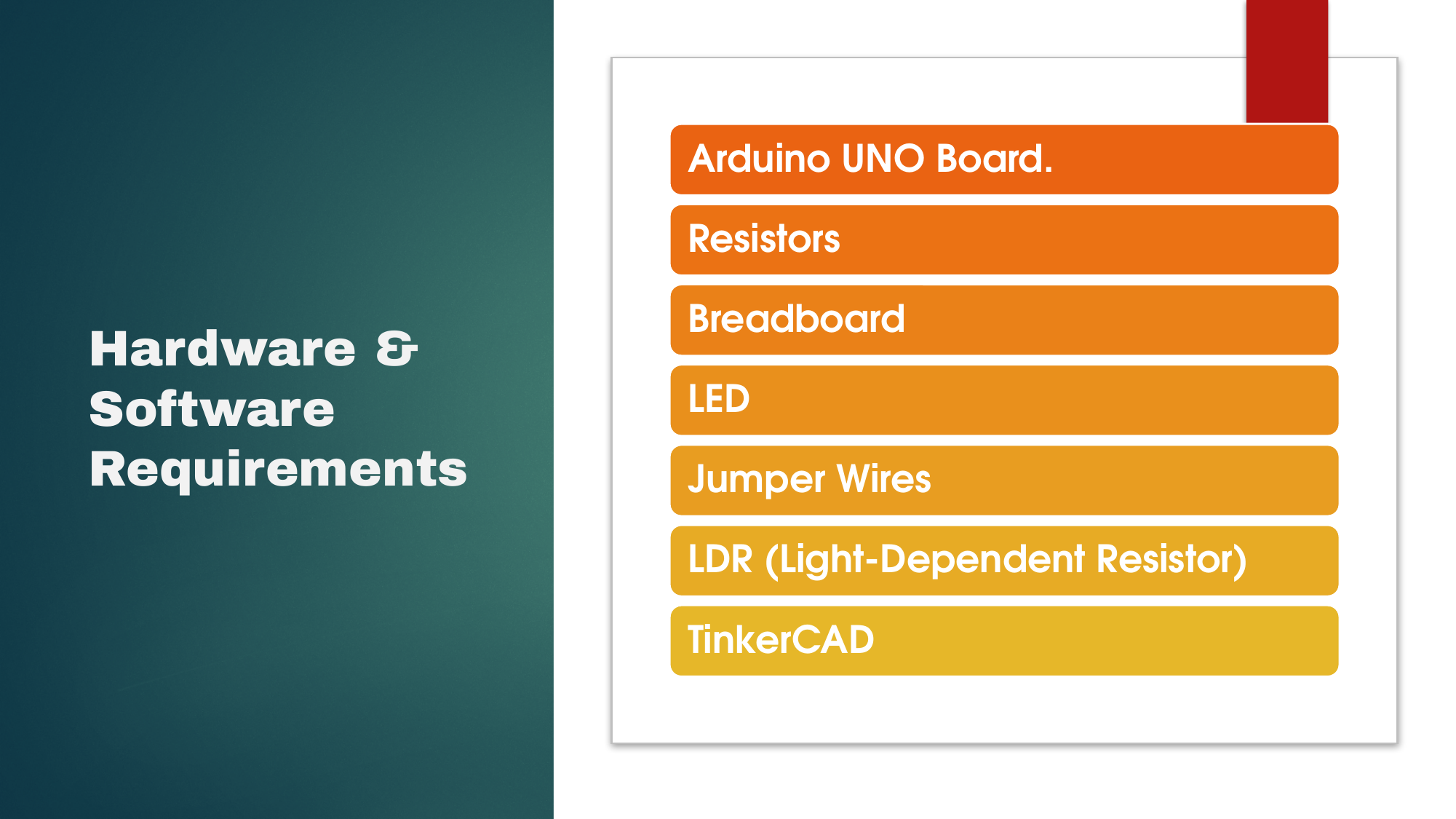

Arduino UNO Board.
Resistors
Breadboard
LED
Jumper Wires
LDR (Light-Dependent Resistor)
TinkerCAD
# Hardware & Software Requirements